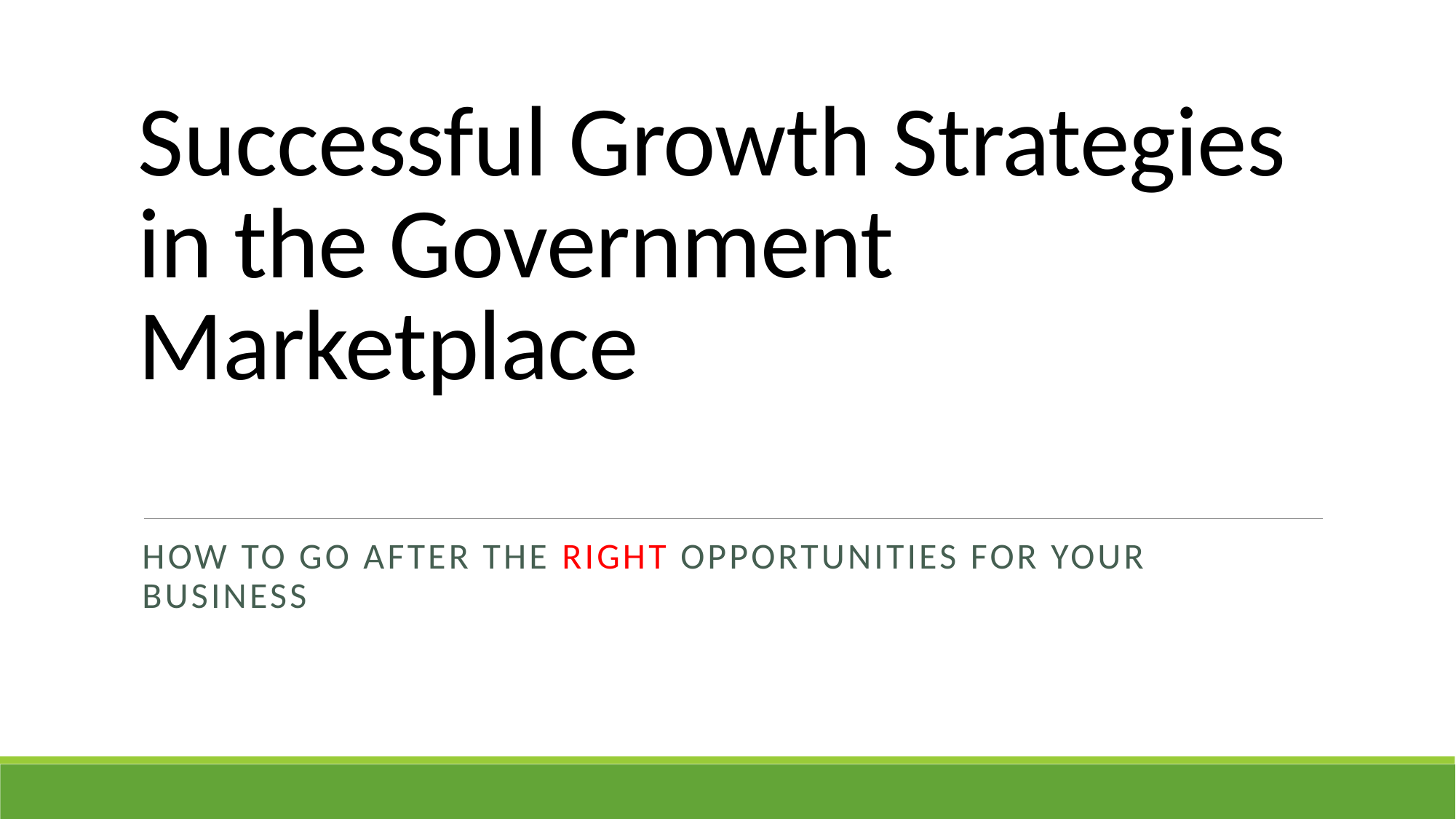

# Successful Growth Strategies in the Government Marketplace
How to go after the RIGHT opportunities for your business